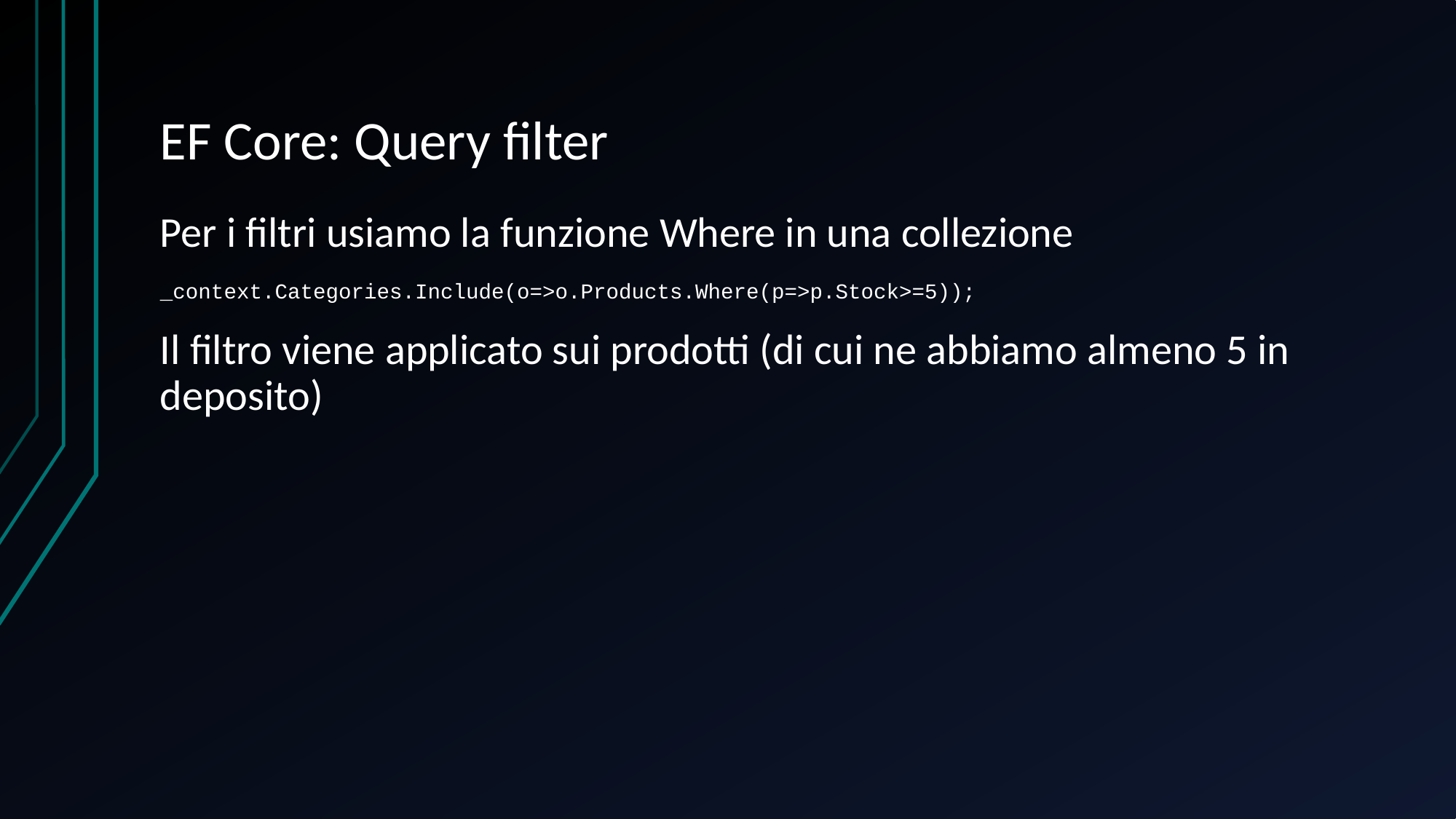

# EF Core: Query filter
Per i filtri usiamo la funzione Where in una collezione
_context.Categories.Include(o=>o.Products.Where(p=>p.Stock>=5));
Il filtro viene applicato sui prodotti (di cui ne abbiamo almeno 5 in deposito)